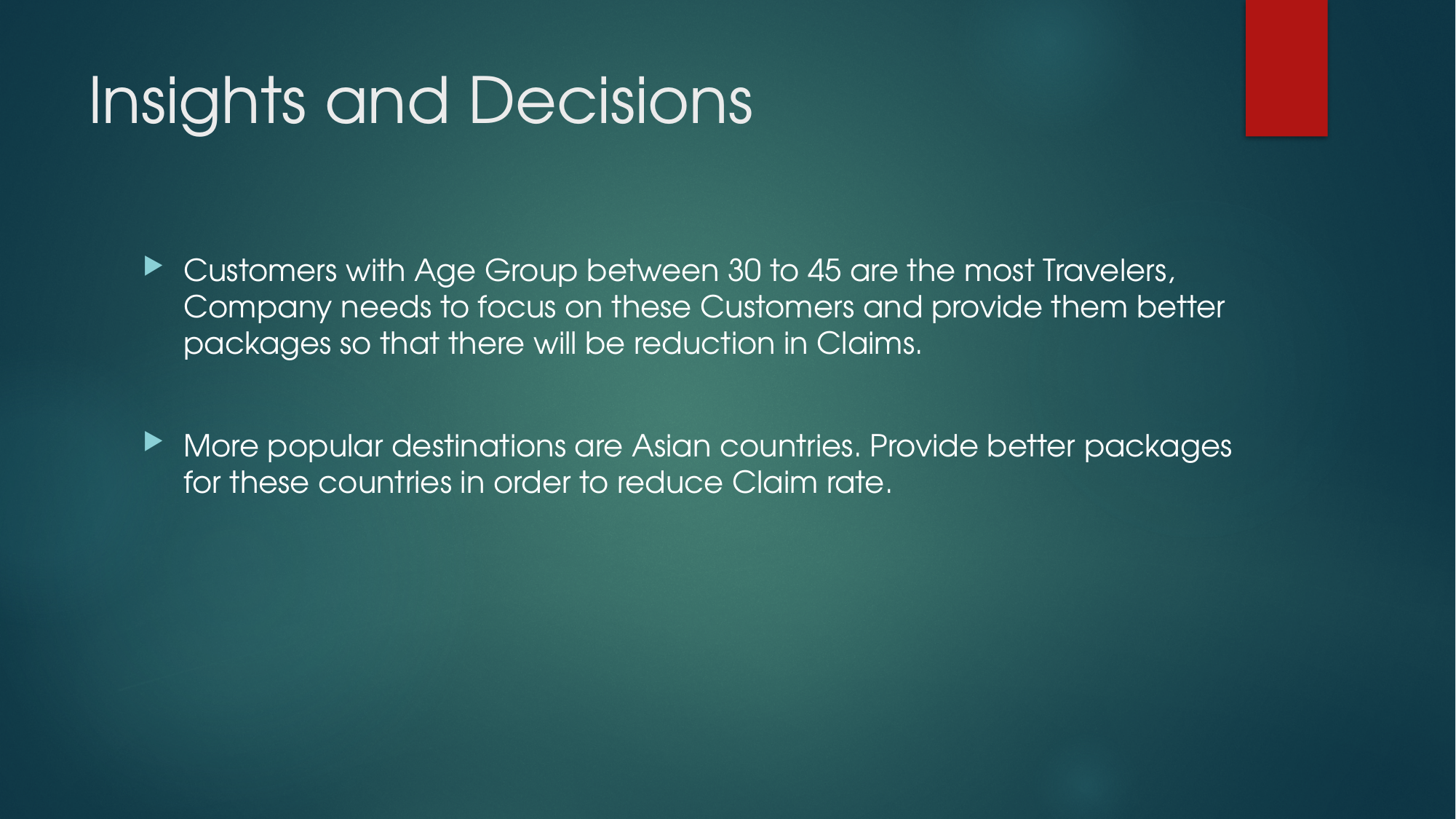

# Insights and Decisions
Customers with Age Group between 30 to 45 are the most Travelers, Company needs to focus on these Customers and provide them better packages so that there will be reduction in Claims.

More popular destinations are Asian countries. Provide better packages for these countries in order to reduce Claim rate.